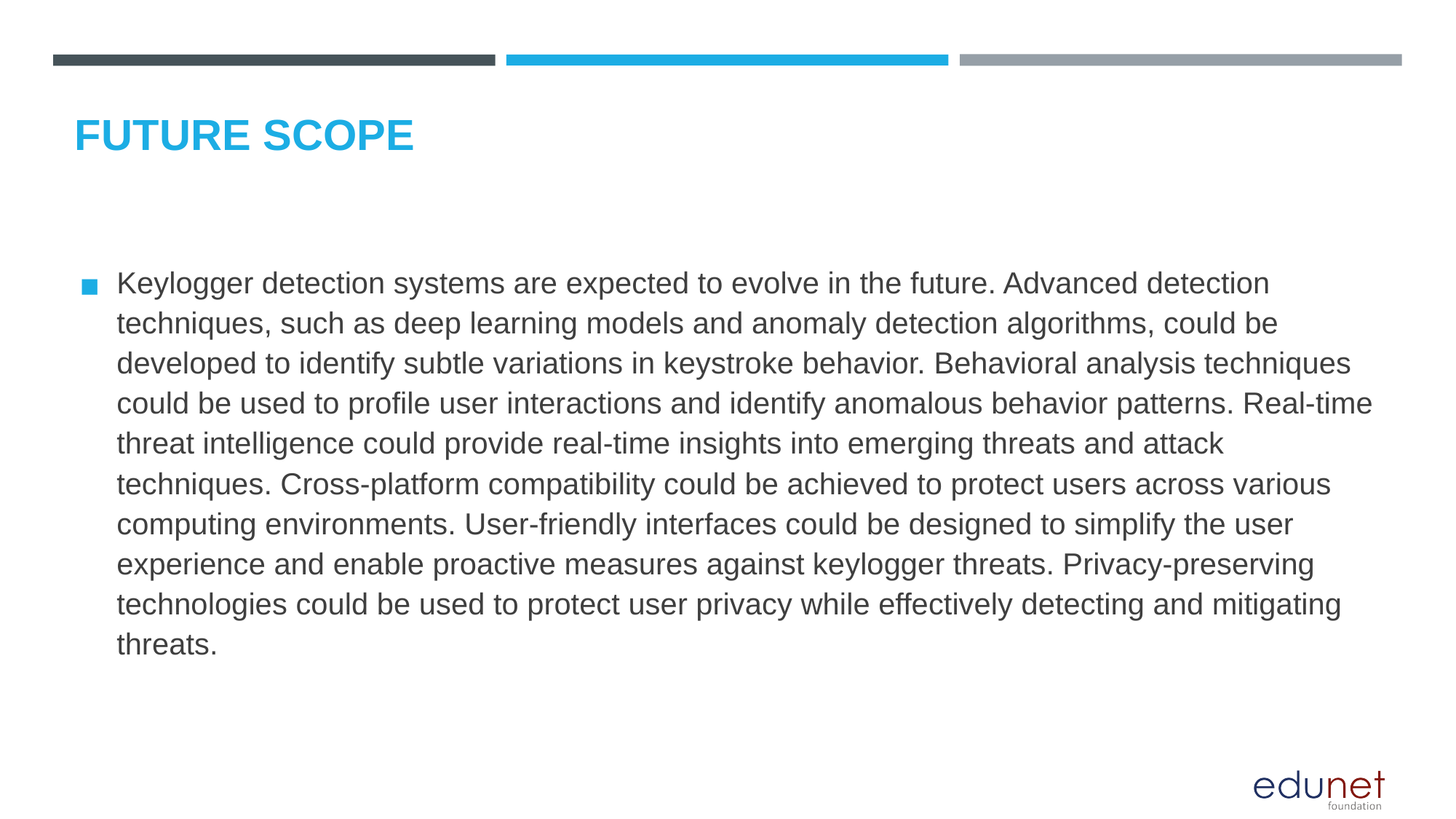

FUTURE SCOPE

Keylogger detection systems are expected to evolve in the future. Advanced detection techniques, such as deep learning models and anomaly detection algorithms, could be developed to identify subtle variations in keystroke behavior. Behavioral analysis techniques could be used to profile user interactions and identify anomalous behavior patterns. Real-time threat intelligence could provide real-time insights into emerging threats and attack techniques. Cross-platform compatibility could be achieved to protect users across various computing environments. User-friendly interfaces could be designed to simplify the user experience and enable proactive measures against keylogger threats. Privacy-preserving technologies could be used to protect user privacy while effectively detecting and mitigating threats.